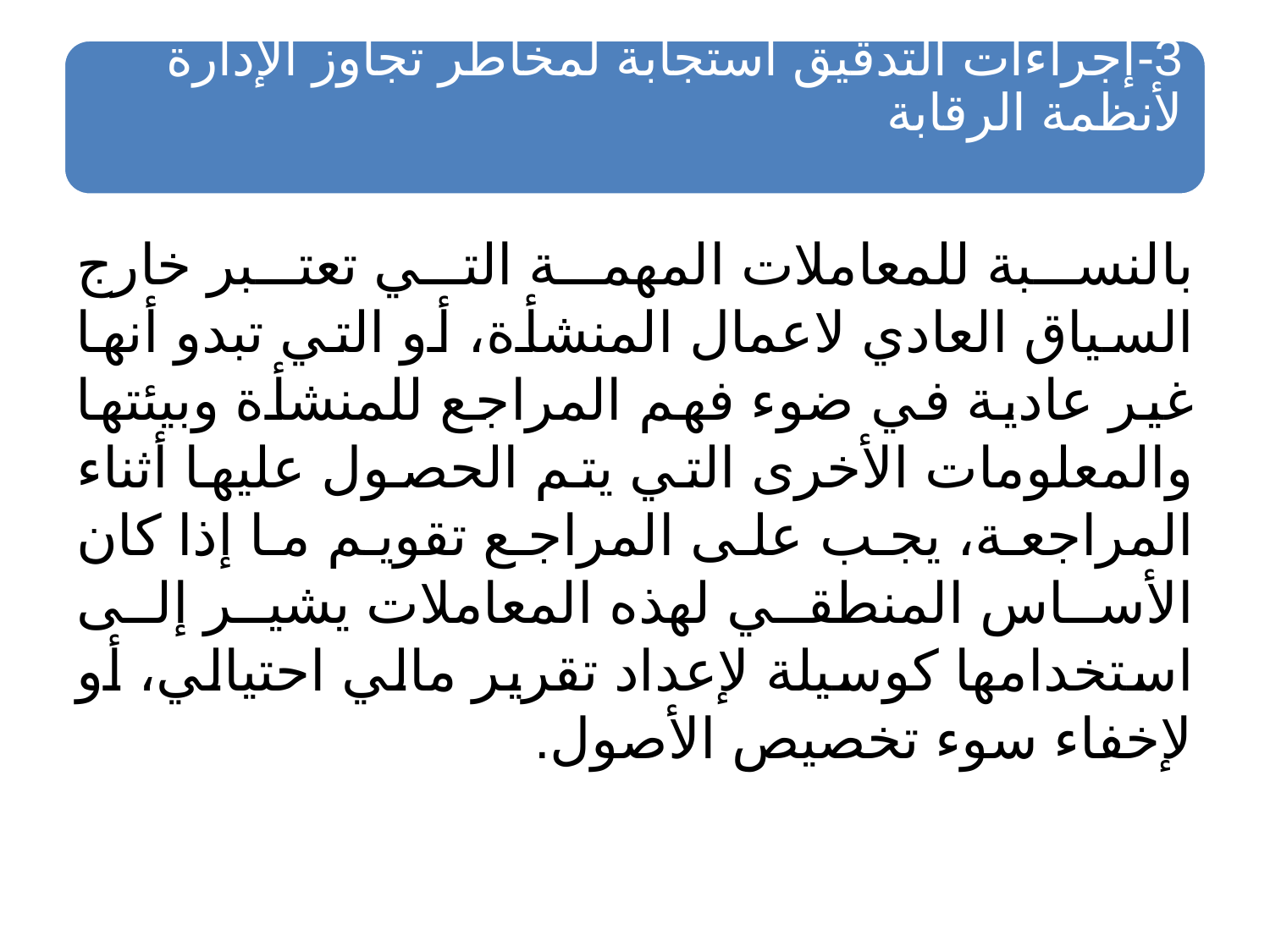

3-إجراءات التدقيق استجابة لمخاطر تجاوز الإدارة  لأنظمة الرقابة
بالنسبة للمعاملات المهمة التي تعتبر خارج السياق العادي لاعمال المنشأة، أو التي تبدو أنها غير عادية في ضوء فهم المراجع للمنشأة وبيئتها والمعلومات الأخرى التي يتم الحصول عليها أثناء المراجعة، يجب على المراجع تقويم ما إذا كان الأساس المنطقي لهذه المعاملات يشير إلى استخدامها كوسيلة لإعداد تقرير مالي احتيالي، أو لإخفاء سوء تخصيص الأصول.